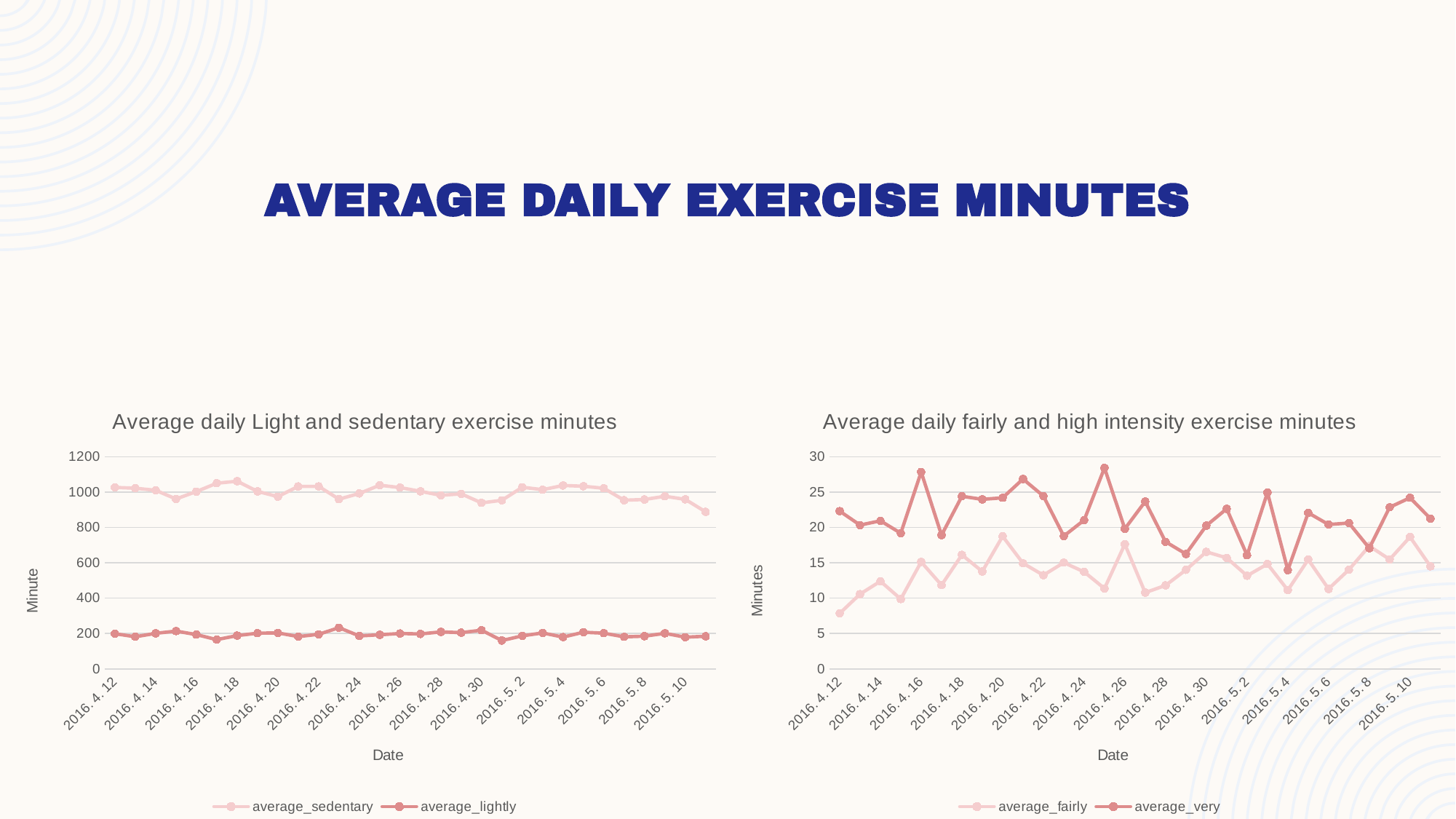

# Average daily exercise minutes

### Chart: Average daily Light and sedentary exercise minutes

| Category | average_sedentary | average_lightly |
|---|---|---|
| 2016. 4. 12 | 1026.212121 | 199.0 |
| 2016. 4. 13 | 1021.787879 | 181.7575758 |
| 2016. 4. 14 | 1010.030303 | 201.0 |
| 2016. 4. 15 | 961.0606061 | 213.8484848 |
| 2016. 4. 16 | 1002.65625 | 193.8125 |
| 2016. 4. 17 | 1049.96875 | 165.34375 |
| 2016. 4. 18 | 1061.21875 | 188.28125 |
| 2016. 4. 19 | 1003.9375 | 201.90625 |
| 2016. 4. 20 | 974.125 | 203.59375 |
| 2016. 4. 21 | 1031.875 | 182.65625 |
| 2016. 4. 22 | 1032.125 | 195.53125 |
| 2016. 4. 23 | 959.90625 | 232.90625 |
| 2016. 4. 24 | 992.15625 | 186.3125 |
| 2016. 4. 25 | 1038.6875 | 192.875 |
| 2016. 4. 26 | 1025.40625 | 200.25 |
| 2016. 4. 27 | 1004.25 | 197.5625 |
| 2016. 4. 28 | 981.71875 | 209.1875 |
| 2016. 4. 29 | 989.78125 | 204.96875 |
| 2016. 4. 30 | 938.9032258 | 218.5483871 |
| 2016. 5. 1 | 953.5 | 160.2666667 |
| 2016. 5. 2 | 1027.413793 | 186.8275862 |
| 2016. 5. 3 | 1013.413793 | 203.3448276 |
| 2016. 5. 4 | 1037.172414 | 179.7931034 |
| 2016. 5. 5 | 1032.931034 | 207.2413793 |
| 2016. 5. 6 | 1021.482759 | 201.9310345 |
| 2016. 5. 7 | 953.8965517 | 181.2413793 |
| 2016. 5. 8 | 958.0740741 | 184.8148148 |
| 2016. 5. 9 | 976.3333333 | 201.1851852 |
| 2016. 5. 10 | 958.6923077 | 179.3461538 |
| 2016. 5. 11 | 888.2083333 | 184.5416667 |

### Chart: Average daily fairly and high intensity exercise minutes

| Category | average_fairly | average_very |
|---|---|---|
| 2016. 4. 12 | 7.848484848 | 22.3030303 |
| 2016. 4. 13 | 10.57575758 | 20.33333333 |
| 2016. 4. 14 | 12.39393939 | 20.93939394 |
| 2016. 4. 15 | 9.878787879 | 19.18181818 |
| 2016. 4. 16 | 15.125 | 27.84375 |
| 2016. 4. 17 | 11.84375 | 18.90625 |
| 2016. 4. 18 | 16.125 | 24.40625 |
| 2016. 4. 19 | 13.78125 | 23.96875 |
| 2016. 4. 20 | 18.75 | 24.1875 |
| 2016. 4. 21 | 14.9375 | 26.84375 |
| 2016. 4. 22 | 13.25 | 24.4375 |
| 2016. 4. 23 | 15.03125 | 18.78125 |
| 2016. 4. 24 | 13.71875 | 21.03125 |
| 2016. 4. 25 | 11.375 | 28.40625 |
| 2016. 4. 26 | 17.625 | 19.8125 |
| 2016. 4. 27 | 10.78125 | 23.65625 |
| 2016. 4. 28 | 11.8125 | 17.96875 |
| 2016. 4. 29 | 14.0 | 16.25 |
| 2016. 4. 30 | 16.5483871 | 20.25806452 |
| 2016. 5. 1 | 15.7 | 22.63333333 |
| 2016. 5. 2 | 13.17241379 | 16.06896552 |
| 2016. 5. 3 | 14.82758621 | 24.93103448 |
| 2016. 5. 4 | 11.13793103 | 13.96551724 |
| 2016. 5. 5 | 15.44827586 | 22.06896552 |
| 2016. 5. 6 | 11.31034483 | 20.4137931 |
| 2016. 5. 7 | 14.03448276 | 20.62068966 |
| 2016. 5. 8 | 17.37037037 | 17.07407407 |
| 2016. 5. 9 | 15.48148148 | 22.85185185 |
| 2016. 5. 10 | 18.65384615 | 24.19230769 |
| 2016. 5. 11 | 14.5 | 21.25 |